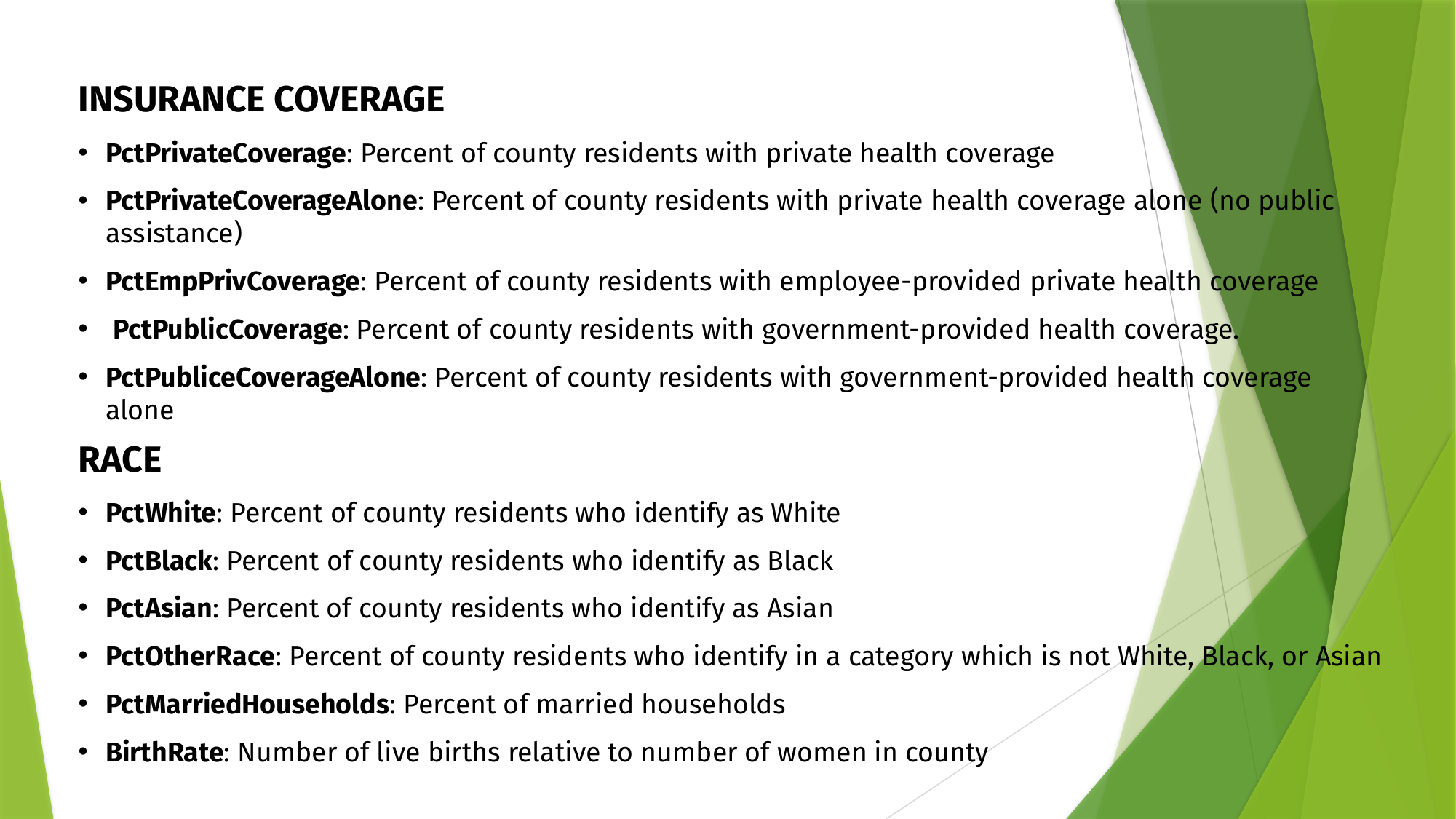

INSURANCE COVERAGE
PctPrivateCoverage: Percent of county residents with private health coverage
PctPrivateCoverageAlone: Percent of county residents with private health coverage alone (no public assistance)
PctEmpPrivCoverage: Percent of county residents with employee-provided private health coverage
 PctPublicCoverage: Percent of county residents with government-provided health coverage.
PctPubliceCoverageAlone: Percent of county residents with government-provided health coverage alone
RACE
PctWhite: Percent of county residents who identify as White
PctBlack: Percent of county residents who identify as Black
PctAsian: Percent of county residents who identify as Asian
PctOtherRace: Percent of county residents who identify in a category which is not White, Black, or Asian
PctMarriedHouseholds: Percent of married households
BirthRate: Number of live births relative to number of women in county